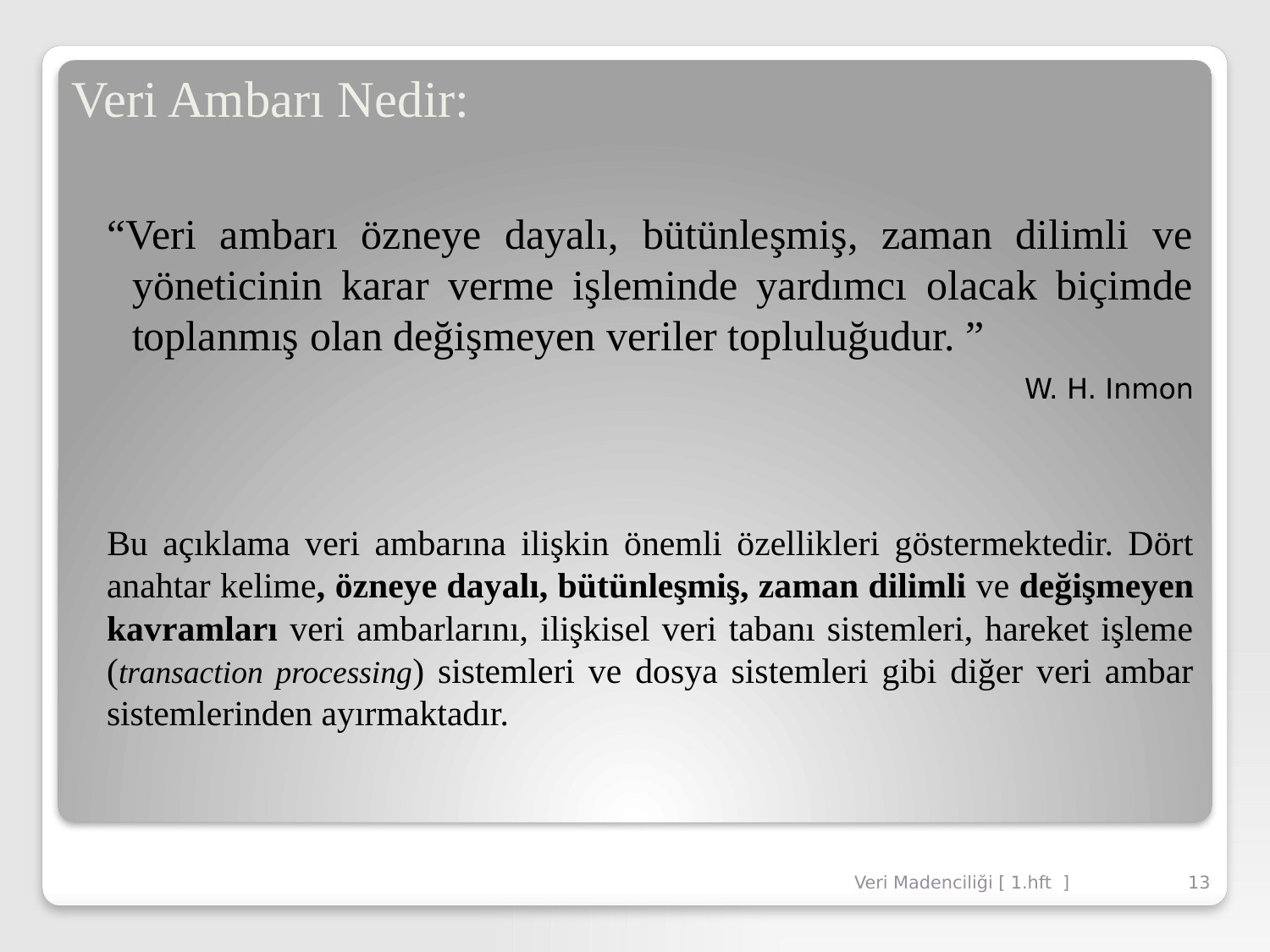

# Veri Ambarı Nedir:

“Veri ambarı özneye dayalı, bütünleşmiş, zaman dilimli ve yöneticinin karar verme işleminde yardımcı olacak biçimde toplanmış olan değişmeyen veriler topluluğudur. ”
 W. H. Inmon

Bu açıklama veri ambarına ilişkin önemli özellikleri göstermektedir. Dört anahtar kelime, özneye dayalı, bütünleşmiş, zaman dilimli ve değişmeyen kavramları veri ambarlarını, ilişkisel veri tabanı sistemleri, hareket işleme (transaction processing) sistemleri ve dosya sistemleri gibi diğer veri ambar sistemlerinden ayırmaktadır.

Veri Madenciliği [ 1.hft  ]
13